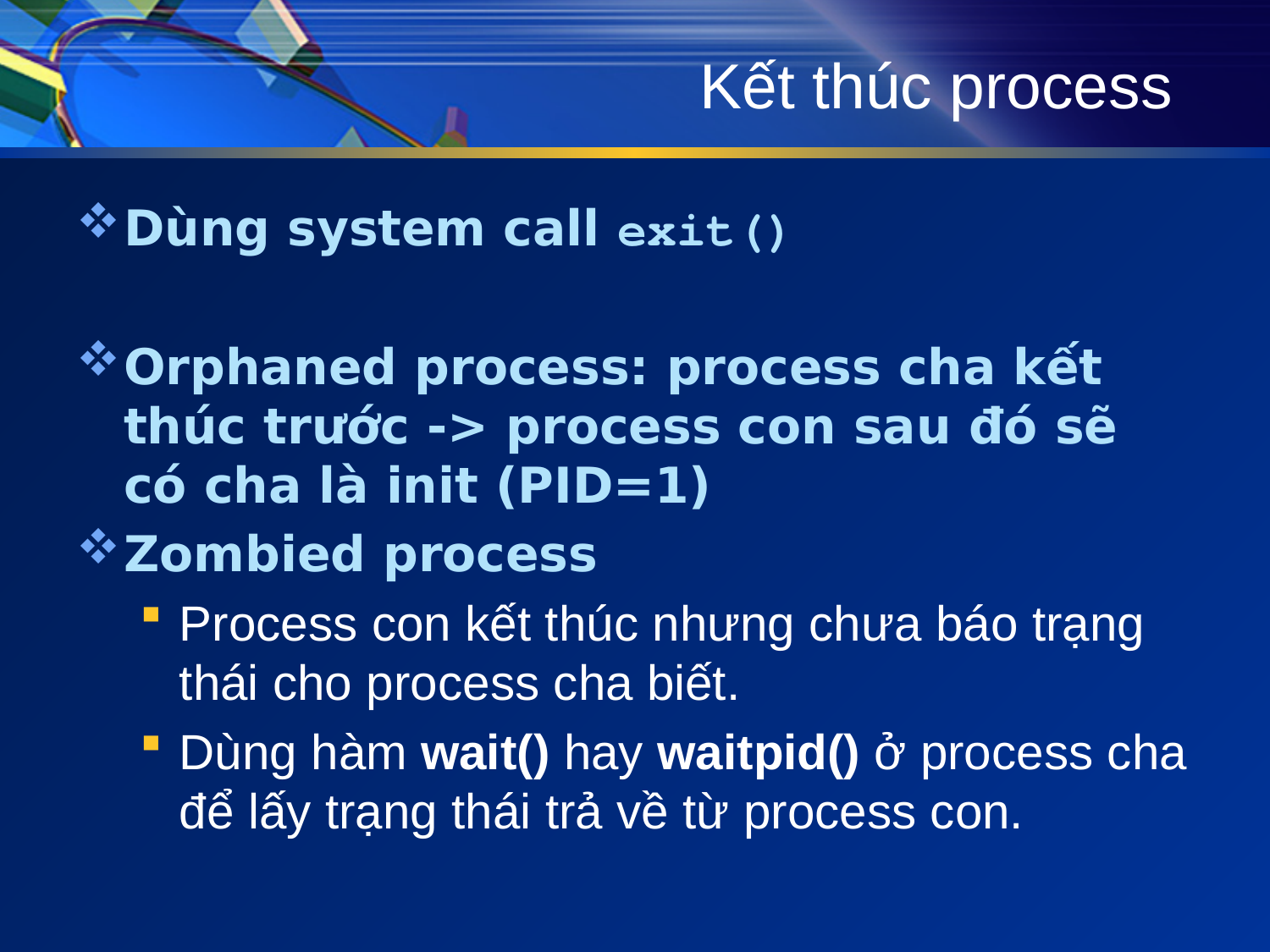

# Kết thúc process
Dùng system call exit()

Orphaned process: process cha kết thúc trước -> process con sau đó sẽ có cha là init (PID=1)
Zombied process
Process con kết thúc nhưng chưa báo trạng thái cho process cha biết.
Dùng hàm wait() hay waitpid() ở process cha để lấy trạng thái trả về từ process con.